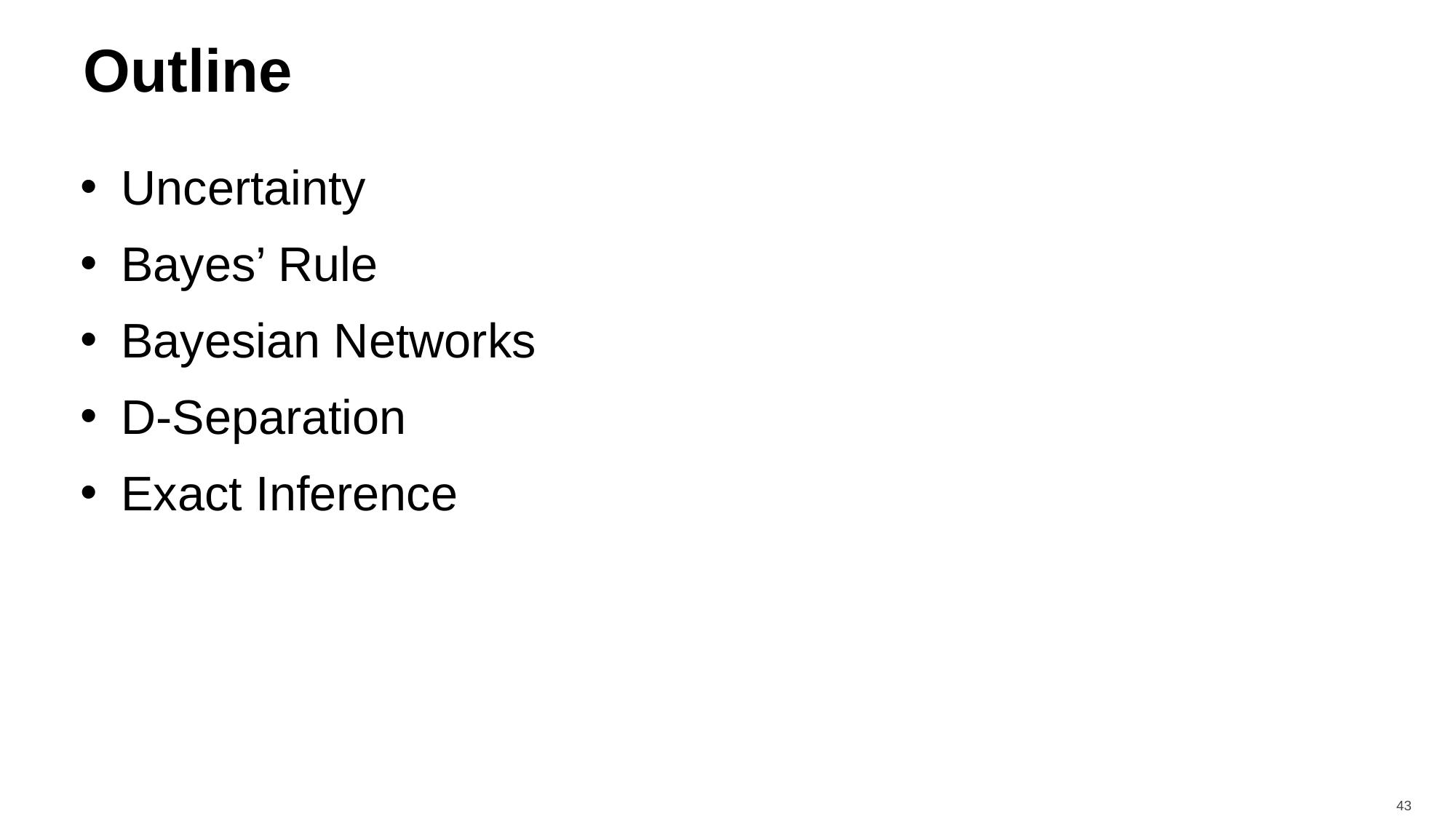

# Outline
Uncertainty
Bayes’ Rule
Bayesian Networks
D-Separation
Exact Inference
43